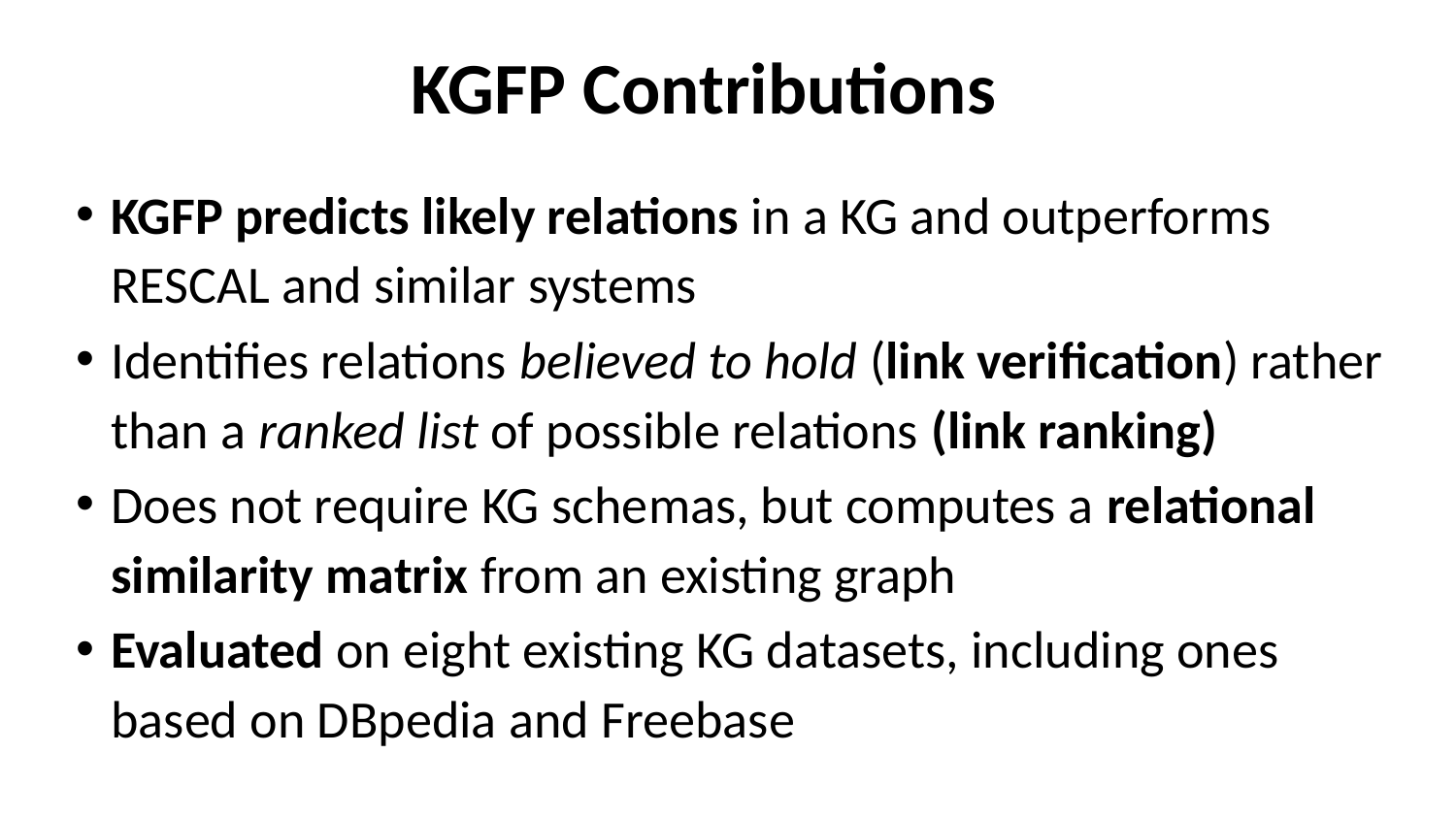

# KGFP Contributions
KGFP predicts likely relations in a KG and outperforms RESCAL and similar systems
Identifies relations believed to hold (link verification) rather than a ranked list of possible relations (link ranking)
Does not require KG schemas, but computes a relational similarity matrix from an existing graph
Evaluated on eight existing KG datasets, including ones based on DBpedia and Freebase